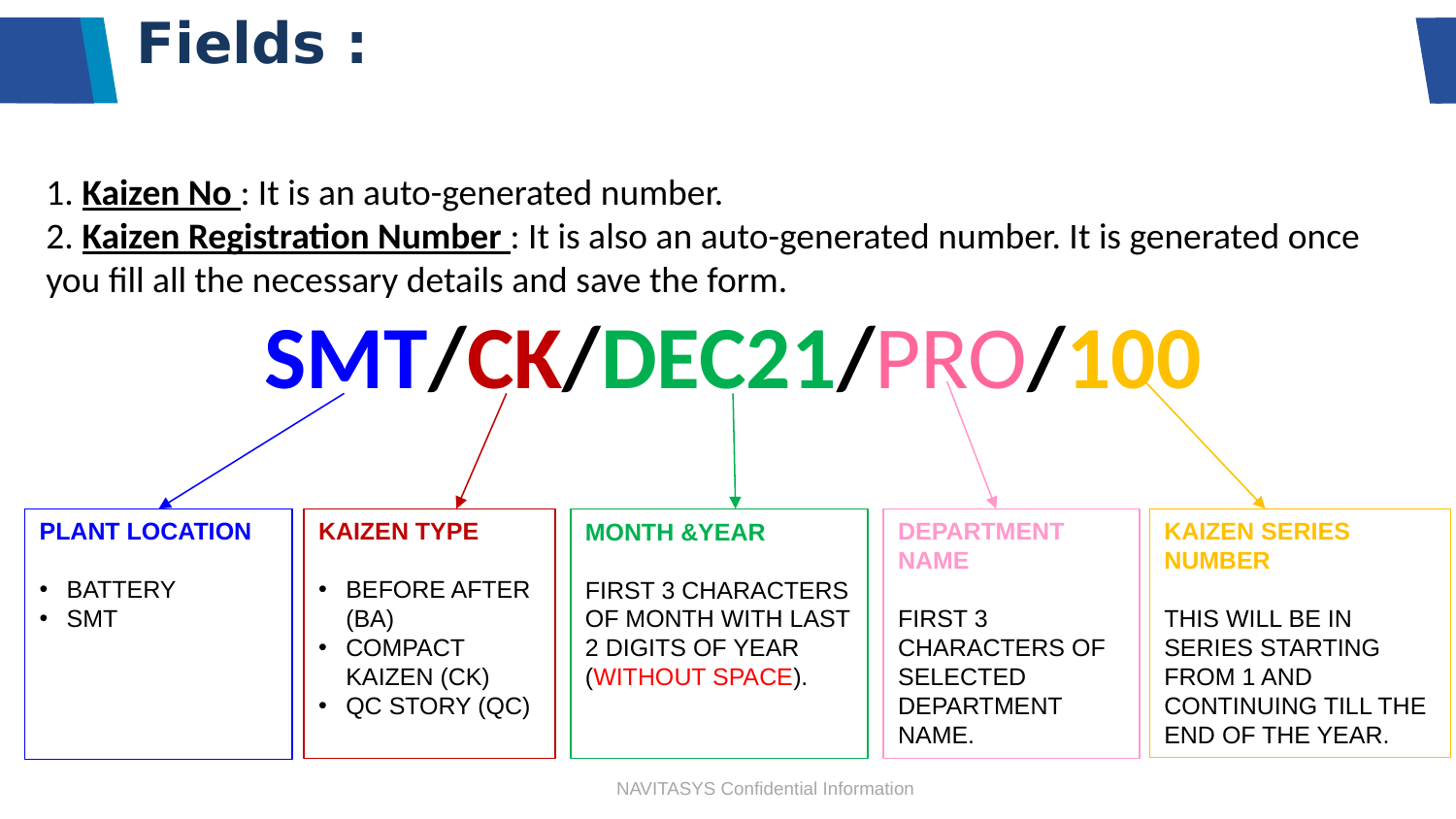

Fields :
1. Kaizen No : It is an auto-generated number.
2. Kaizen Registration Number : It is also an auto-generated number. It is generated once you fill all the necessary details and save the form.
SMT/CK/DEC21/PRO/100

DEPARTMENT NAME

FIRST 3 CHARACTERS OF SELECTED DEPARTMENT NAME.
KAIZEN SERIES NUMBER

THIS WILL BE IN SERIES STARTING FROM 1 AND CONTINUING TILL THE END OF THE YEAR.
PLANT LOCATION

BATTERY
SMT
KAIZEN TYPE

BEFORE AFTER (BA)
COMPACT KAIZEN (CK)
QC STORY (QC)
MONTH &YEAR

FIRST 3 CHARACTERS OF MONTH WITH LAST 2 DIGITS OF YEAR (WITHOUT SPACE).